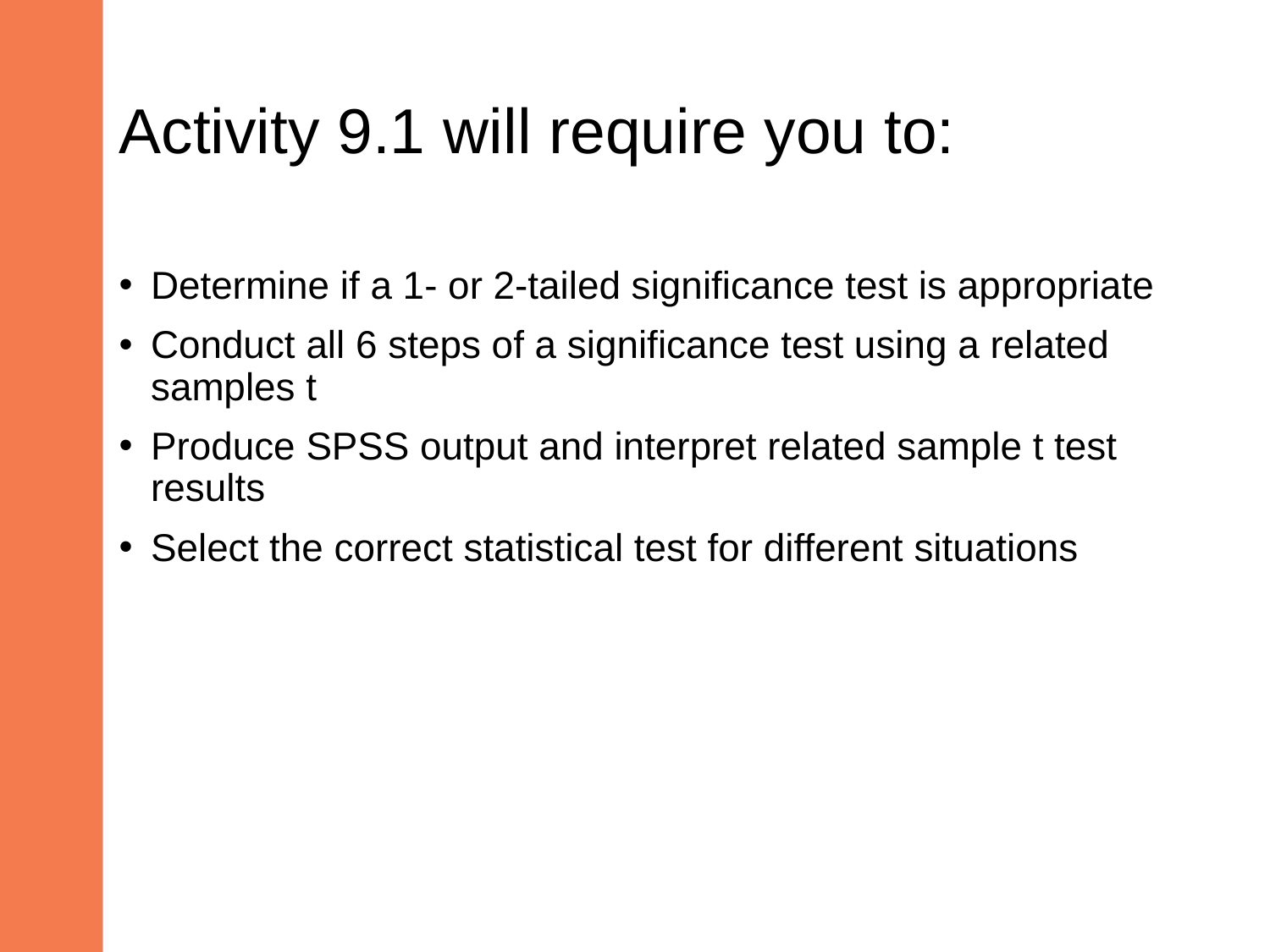

# Activity 9.1 will require you to:
Determine if a 1- or 2-tailed significance test is appropriate
Conduct all 6 steps of a significance test using a related samples t
Produce SPSS output and interpret related sample t test results
Select the correct statistical test for different situations